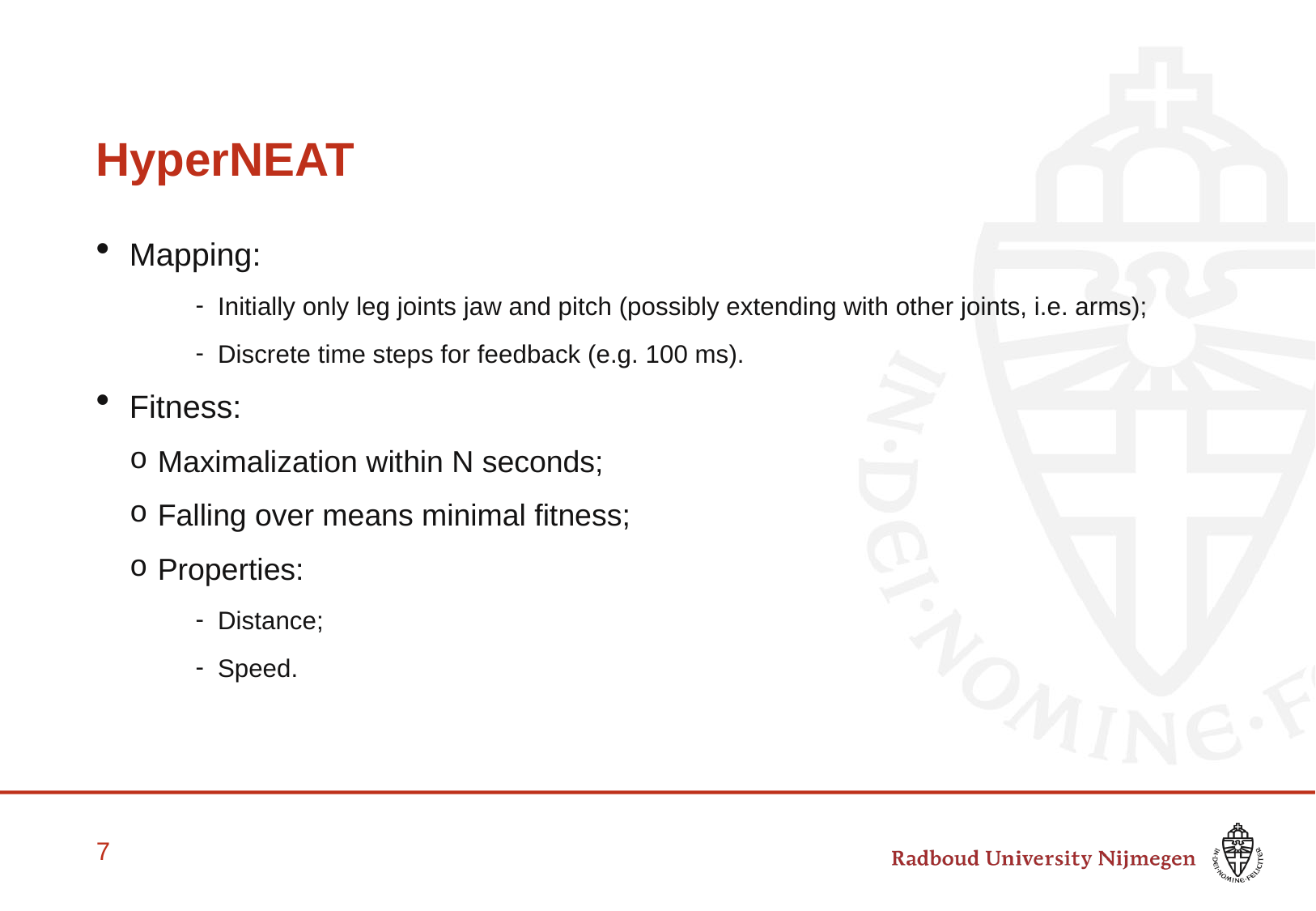

# HyperNEAT
Mapping:
Initially only leg joints jaw and pitch (possibly extending with other joints, i.e. arms);
Discrete time steps for feedback (e.g. 100 ms).
Fitness:
Maximalization within N seconds;
Falling over means minimal fitness;
Properties:
Distance;
Speed.

7